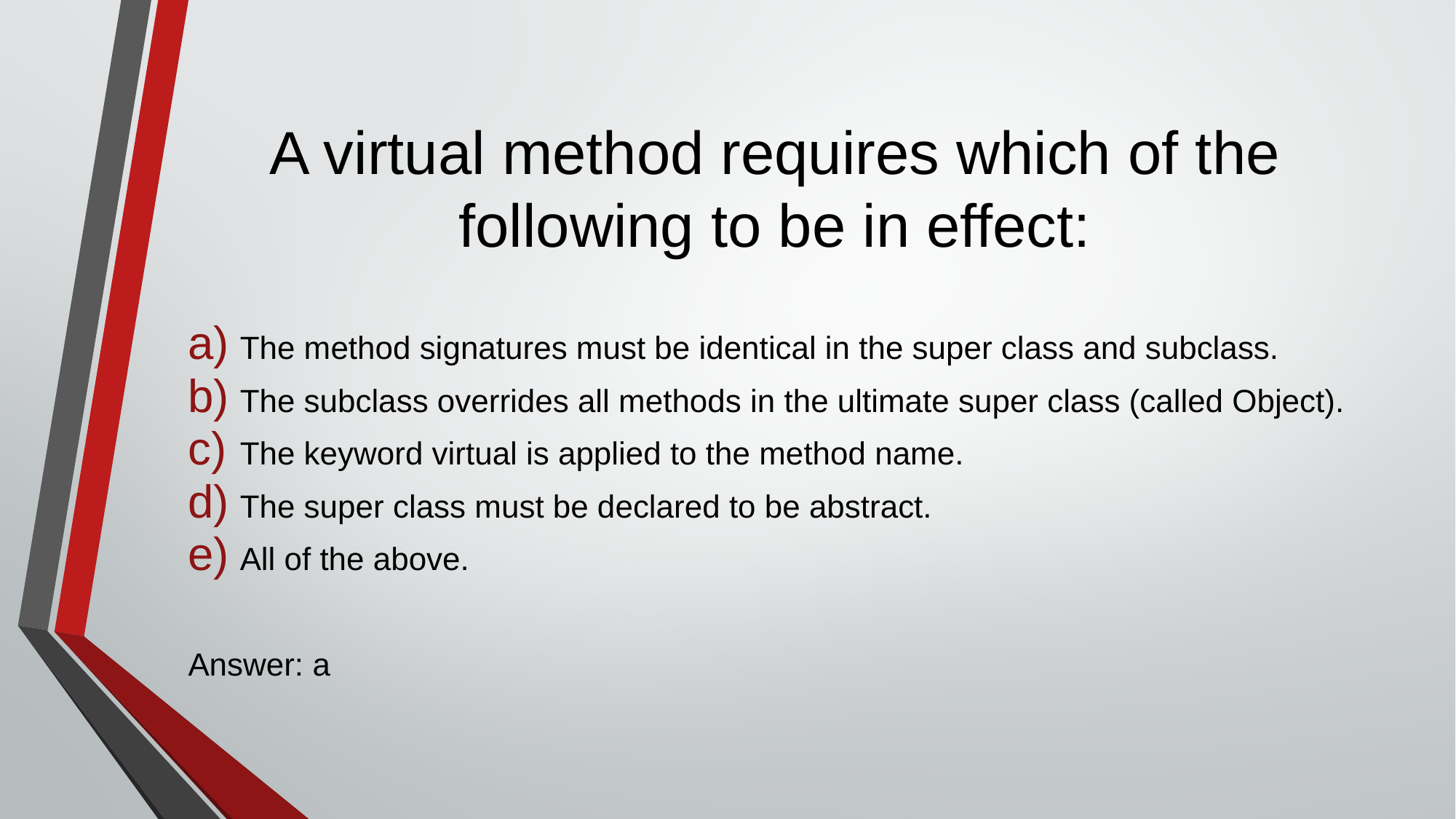

# A virtual method requires which of the following to be in effect:
The method signatures must be identical in the super class and subclass.
The subclass overrides all methods in the ultimate super class (called Object).
The keyword virtual is applied to the method name.
The super class must be declared to be abstract.
All of the above.

Answer: a